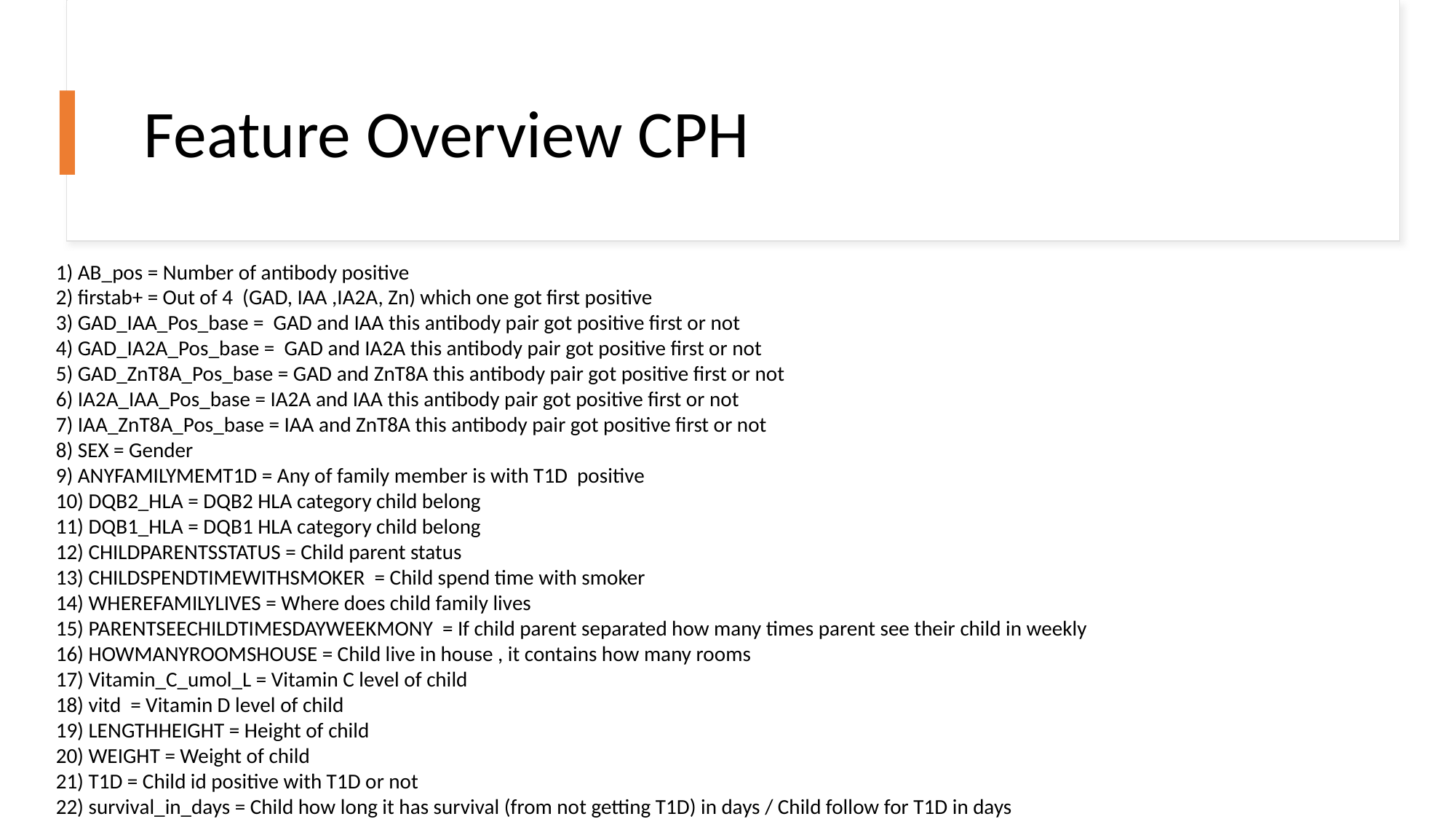

# Feature Overview CPH

1) AB_pos = Number of antibody positive
2) firstab+ = Out of 4  (GAD, IAA ,IA2A, Zn) which one got first positive
3) GAD_IAA_Pos_base =  GAD and IAA this antibody pair got positive first or not
4) GAD_IA2A_Pos_base =  GAD and IA2A this antibody pair got positive first or not
5) GAD_ZnT8A_Pos_base = GAD and ZnT8A this antibody pair got positive first or not
6) IA2A_IAA_Pos_base = IA2A and IAA this antibody pair got positive first or not
7) IAA_ZnT8A_Pos_base = IAA and ZnT8A this antibody pair got positive first or not
8) SEX = Gender
9) ANYFAMILYMEMT1D = Any of family member is with T1D  positive
10) DQB2_HLA = DQB2 HLA category child belong
11) DQB1_HLA = DQB1 HLA category child belong
12) CHILDPARENTSSTATUS = Child parent status
13) CHILDSPENDTIMEWITHSMOKER  = Child spend time with smoker
14) WHEREFAMILYLIVES = Where does child family lives
15) PARENTSEECHILDTIMESDAYWEEKMONY  = If child parent separated how many times parent see their child in weekly
16) HOWMANYROOMSHOUSE = Child live in house , it contains how many rooms
17) Vitamin_C_umol_L = Vitamin C level of child
18) vitd  = Vitamin D level of child
19) LENGTHHEIGHT = Height of child
20) WEIGHT = Weight of child
21) T1D = Child id positive with T1D or not
22) survival_in_days = Child how long it has survival (from not getting T1D) in days / Child follow for T1D in days